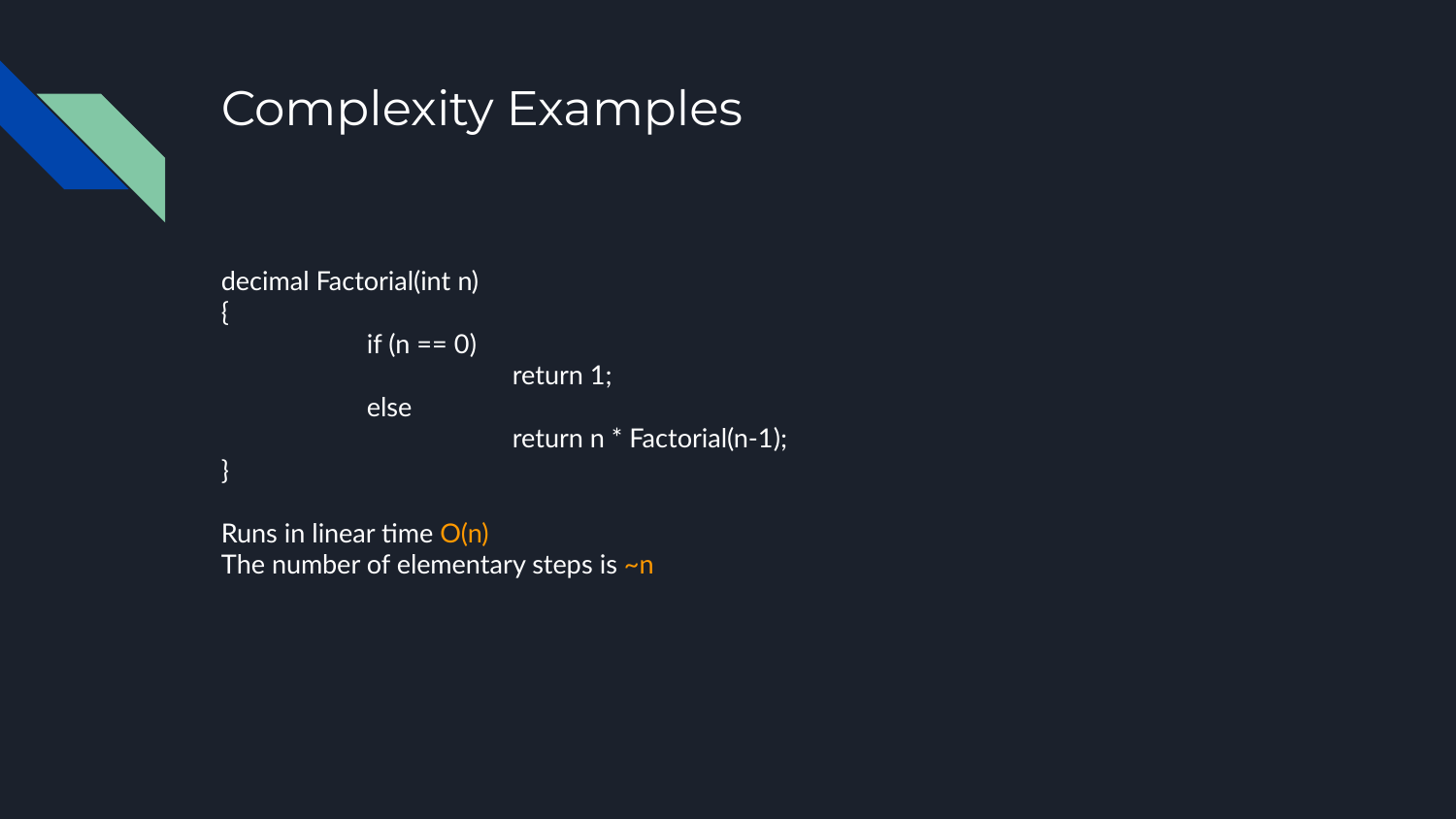

# Complexity Examples
decimal Factorial(int n)
{
	if (n == 0)
    		return 1;
	else
    		return n * Factorial(n-1);
}

Runs in linear time O(n)
The number of elementary steps is ~n